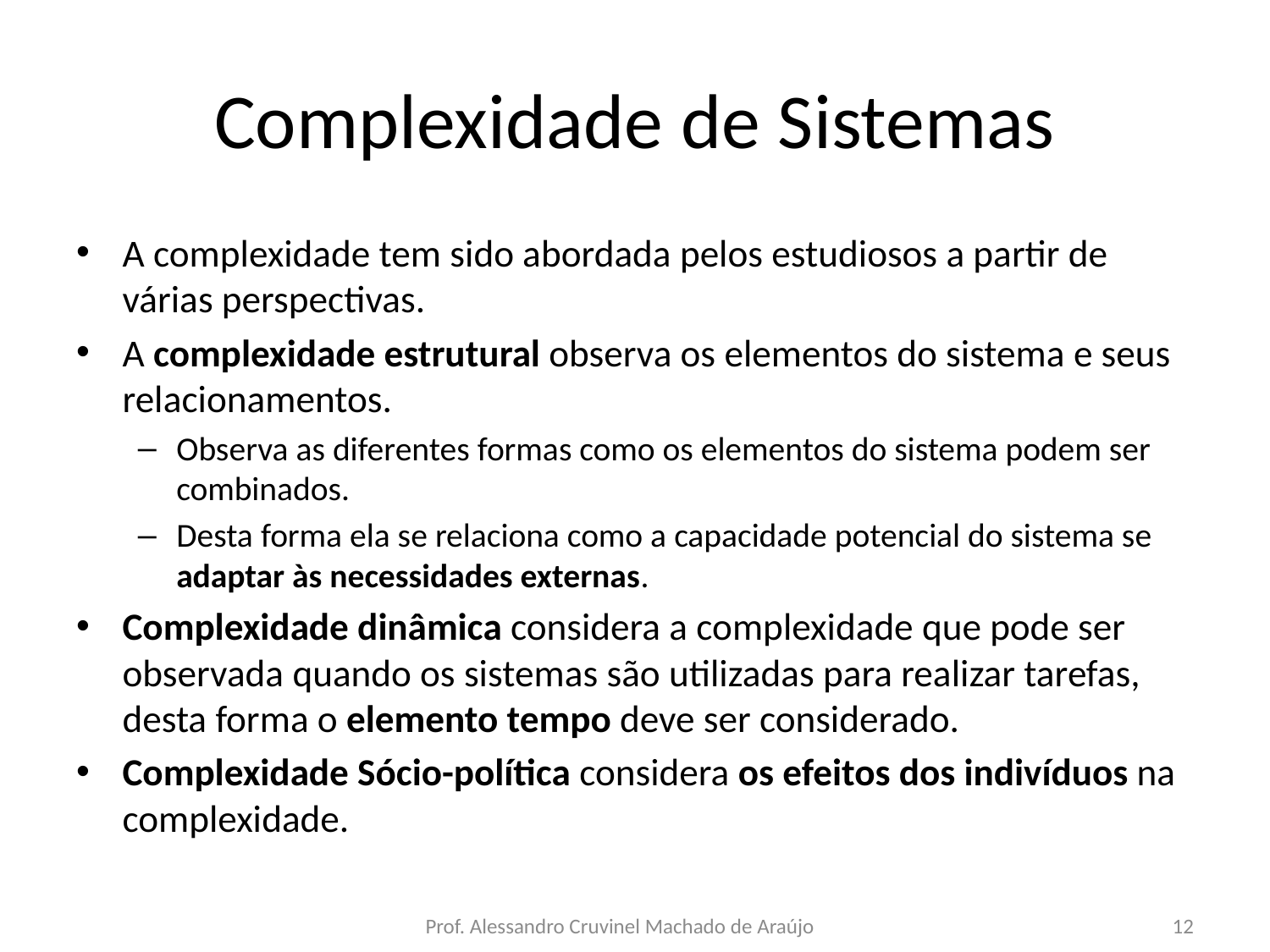

# Complexidade de Sistemas
A complexidade tem sido abordada pelos estudiosos a partir de várias perspectivas.
A complexidade estrutural observa os elementos do sistema e seus relacionamentos.
Observa as diferentes formas como os elementos do sistema podem ser combinados.
Desta forma ela se relaciona como a capacidade potencial do sistema se adaptar às necessidades externas.
Complexidade dinâmica considera a complexidade que pode ser observada quando os sistemas são utilizadas para realizar tarefas, desta forma o elemento tempo deve ser considerado.
Complexidade Sócio-política considera os efeitos dos indivíduos na complexidade.
Prof. Alessandro Cruvinel Machado de Araújo
12